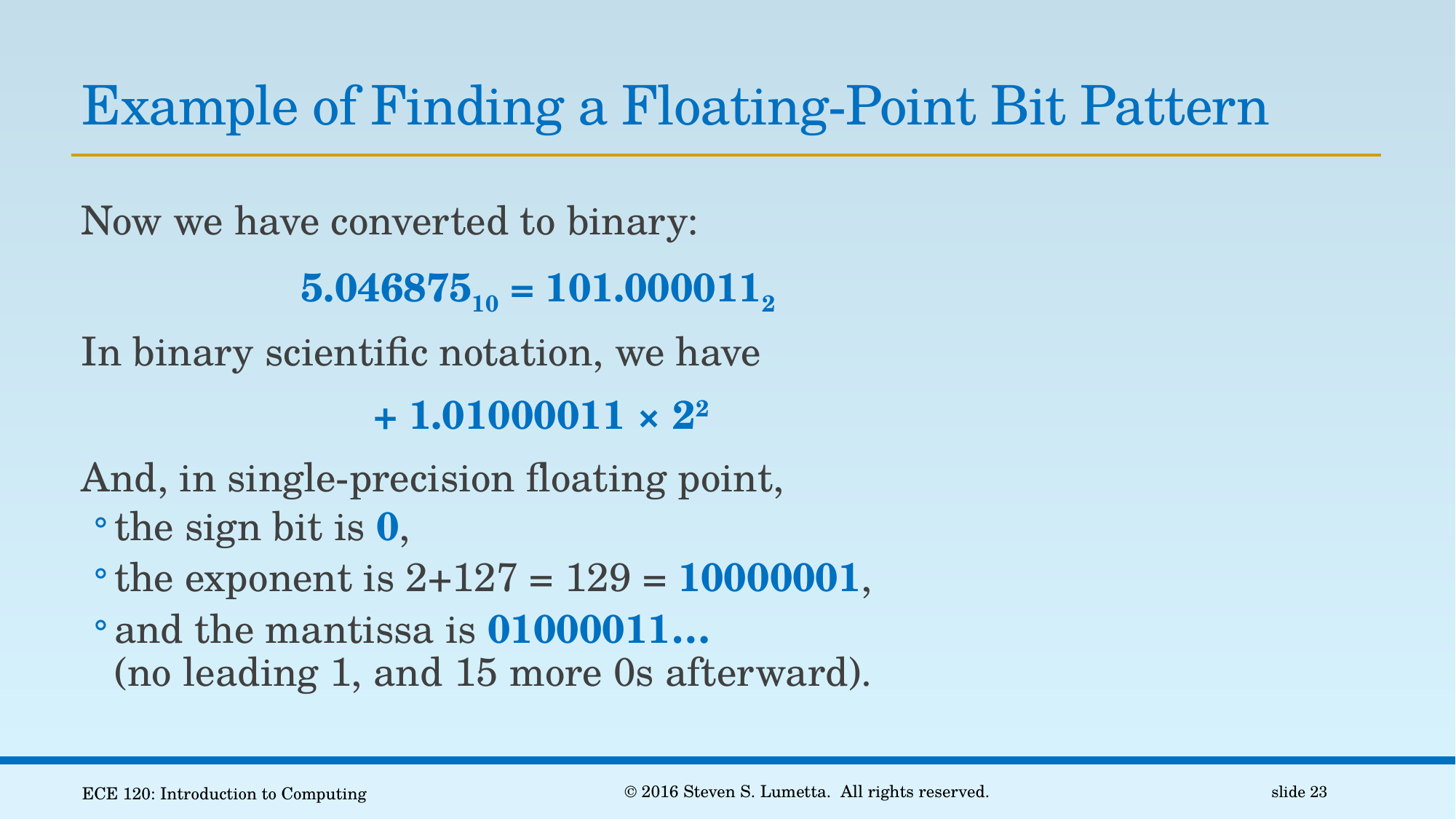

# Example of Finding a Floating-Point Bit Pattern
Now we have converted to binary:
5.04687510 = 101.0000112
In binary scientific notation, we have
+ 1.01000011 × 22
And, in single-precision floating point,
the sign bit is 0,
the exponent is 2+127 = 129 = 10000001,
and the mantissa is 01000011…
(no leading 1, and 15 more 0s afterward).
ECE 120: Introduction to Computing
© 2016 Steven S. Lumetta.  All rights reserved.
slide 23